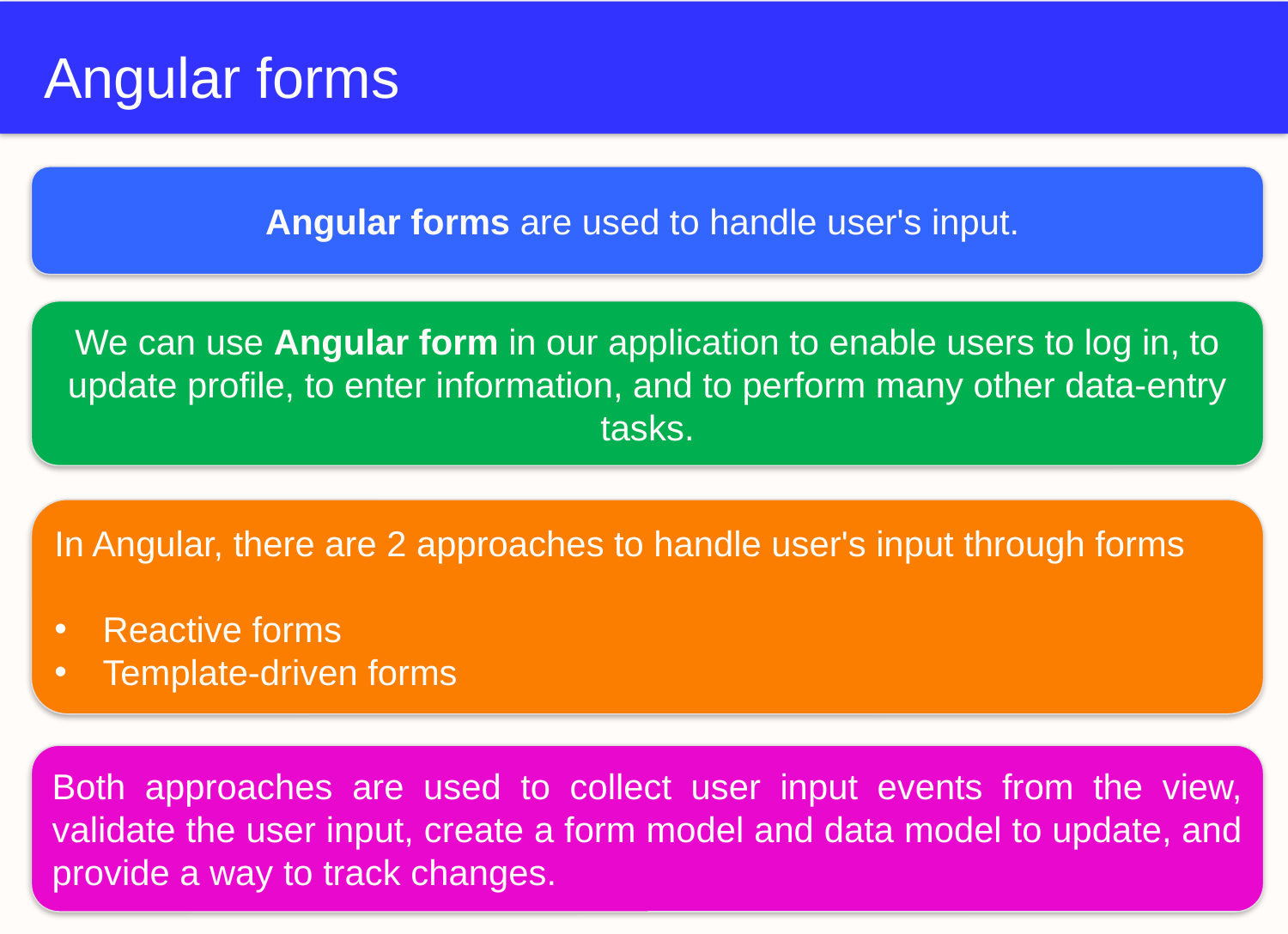

# Angular forms
Angular forms are used to handle user's input.
We can use Angular form in our application to enable users to log in, to update profile, to enter information, and to perform many other data-entry tasks.
In Angular, there are 2 approaches to handle user's input through forms

Reactive forms
Template-driven forms
Both approaches are used to collect user input events from the view, validate the user input, create a form model and data model to update, and provide a way to track changes.